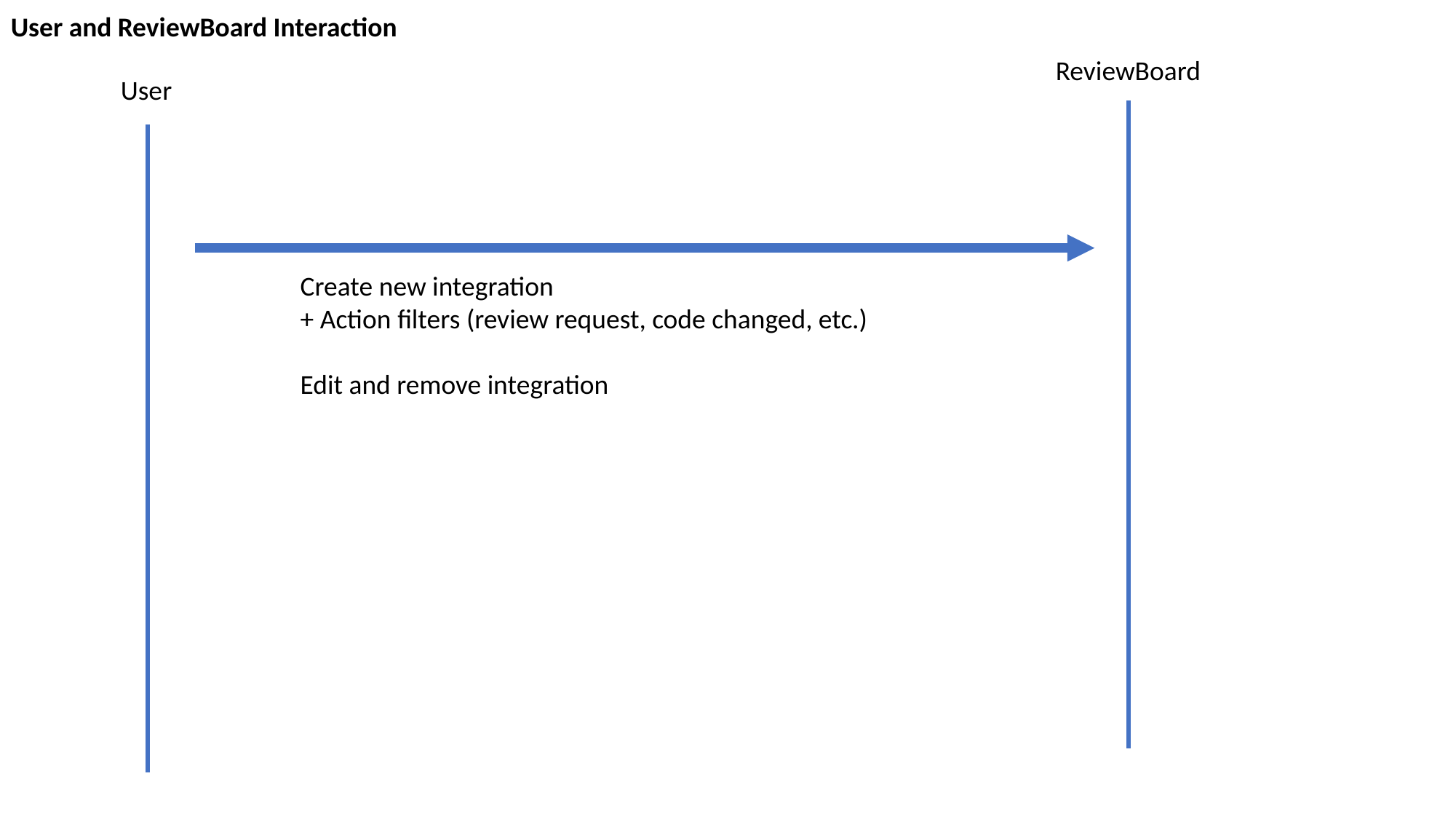

User and ReviewBoard Interaction
ReviewBoard
User
Create new integration
+ Action filters (review request, code changed, etc.)

Edit and remove integration